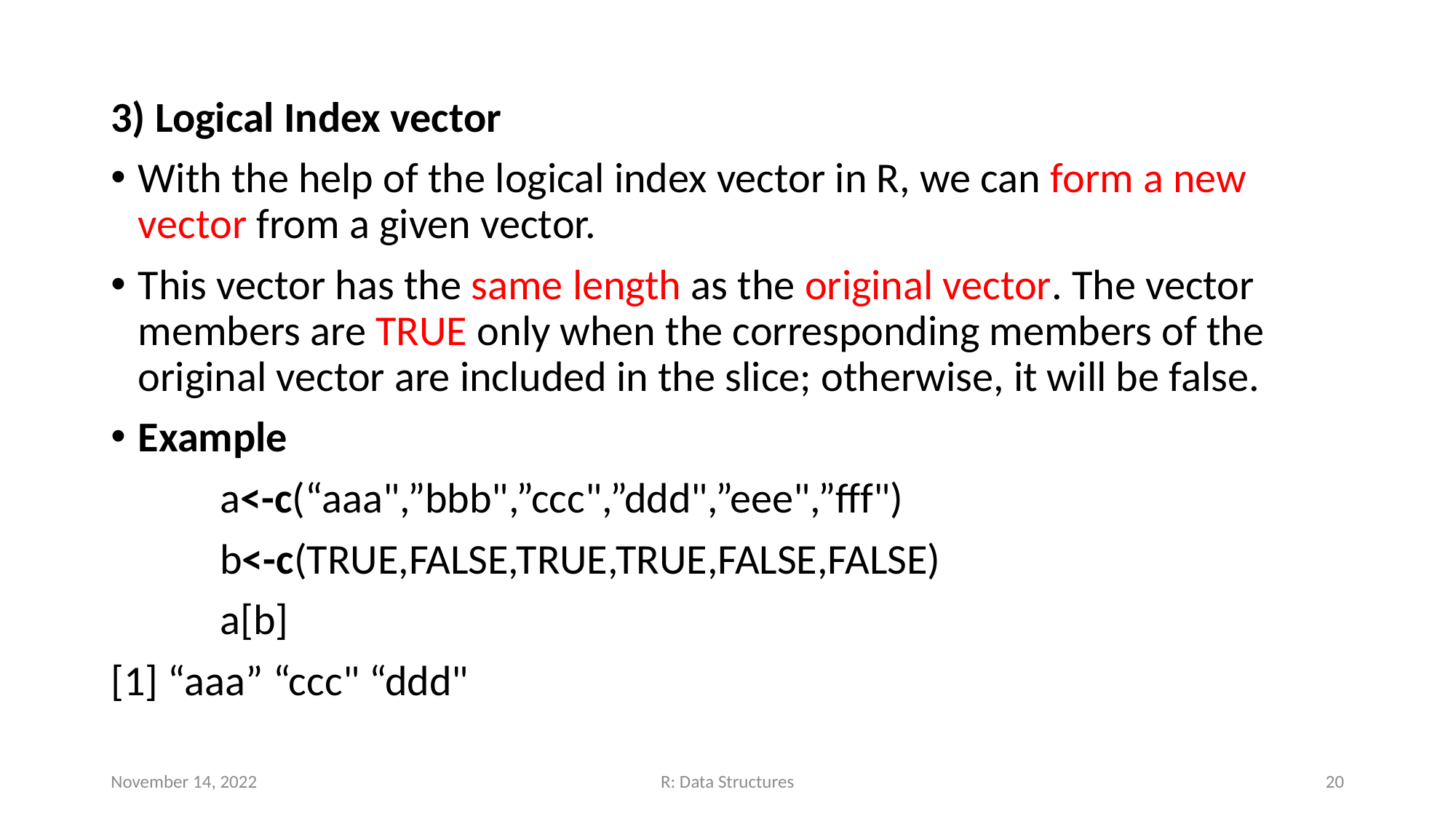

3) Logical Index vector
With the help of the logical index vector in R, we can form a new vector from a given vector.
This vector has the same length as the original vector. The vector members are TRUE only when the corresponding members of the original vector are included in the slice; otherwise, it will be false.
Example
	a<-c(“aaa",”bbb",”ccc",”ddd",”eee",”fff")
	b<-c(TRUE,FALSE,TRUE,TRUE,FALSE,FALSE)
	a[b]
[1] “aaa” “ccc" “ddd"
November 14, 2022
R: Data Structures
20